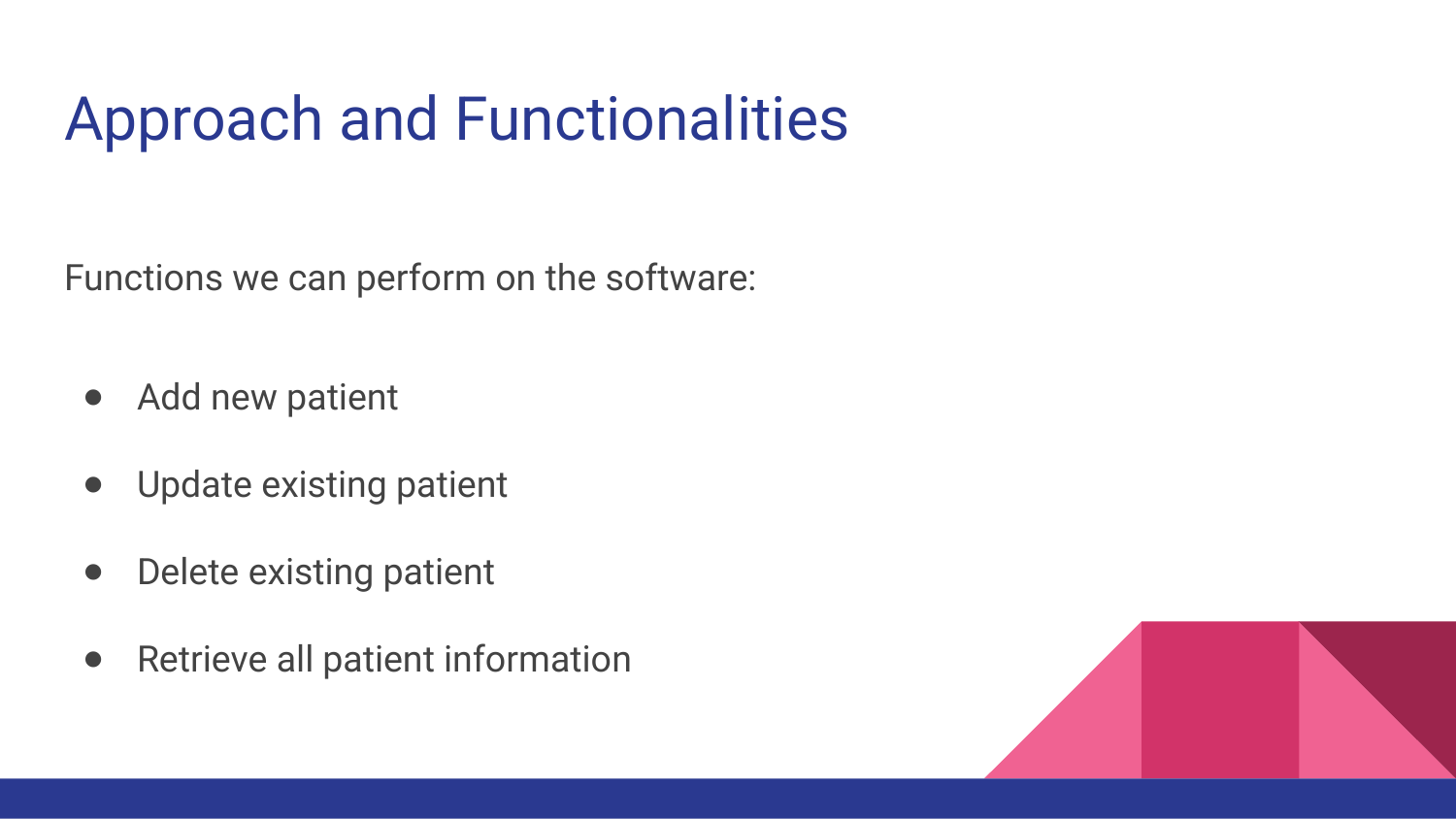

# Approach and Functionalities
Functions we can perform on the software:
Add new patient
Update existing patient
Delete existing patient
Retrieve all patient information